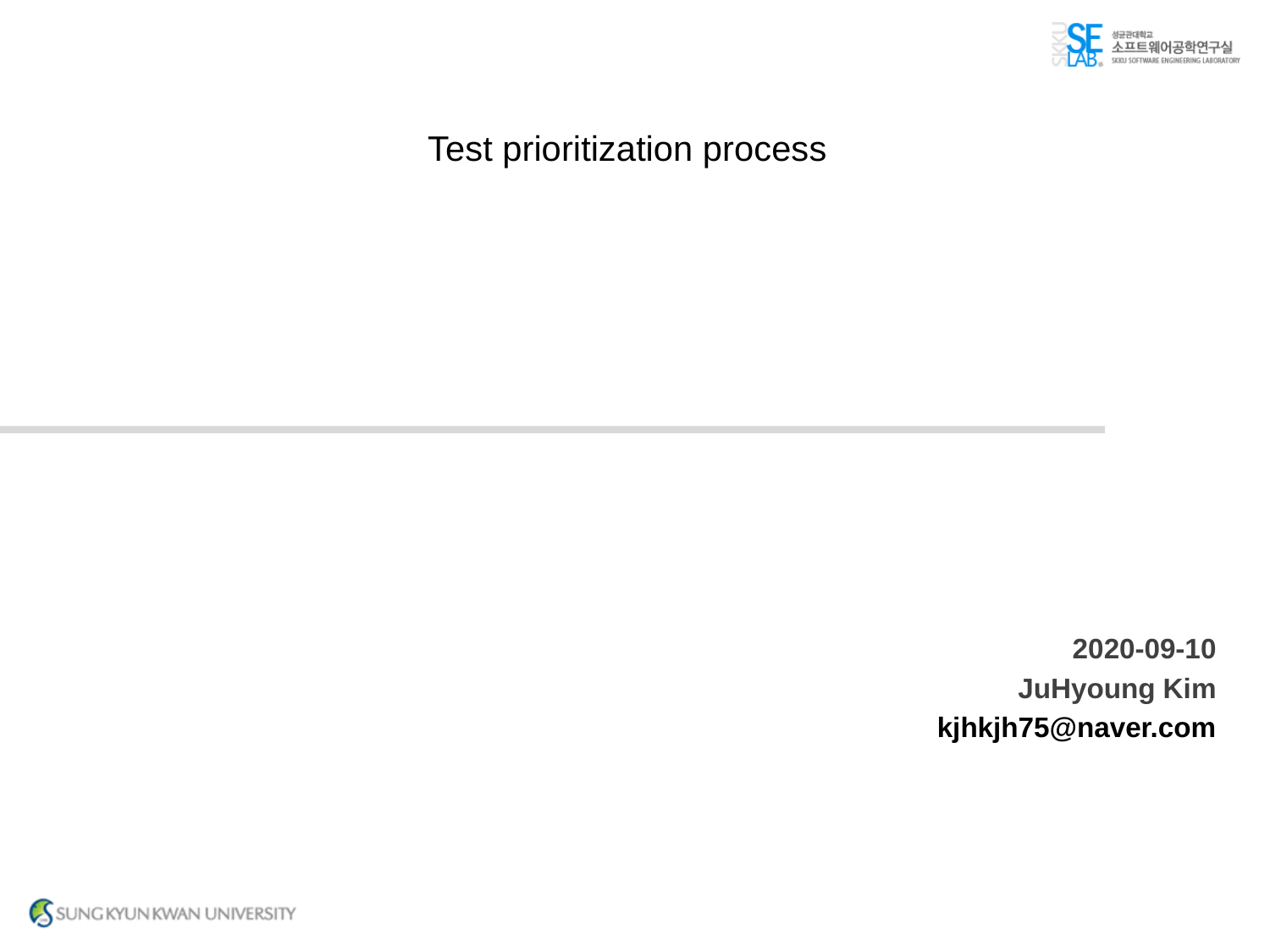

Test prioritization process

2020-09-10
JuHyoung Kim
kjhkjh75@naver.com